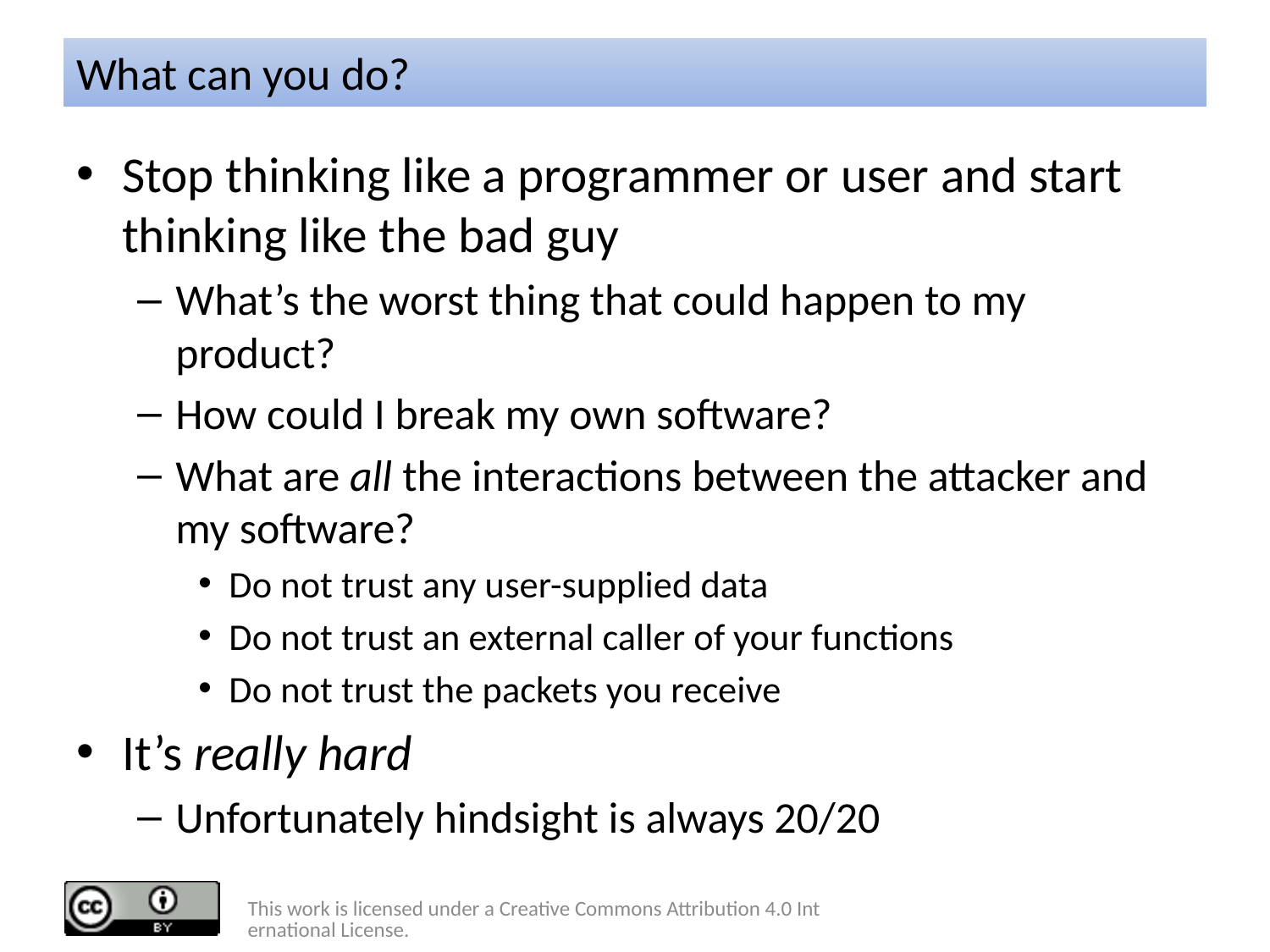

# What can you do?
Stop thinking like a programmer or user and start thinking like the bad guy
What’s the worst thing that could happen to my product?
How could I break my own software?
What are all the interactions between the attacker and my software?
Do not trust any user-supplied data
Do not trust an external caller of your functions
Do not trust the packets you receive
It’s really hard
Unfortunately hindsight is always 20/20

This work is licensed under a Creative Commons Attribution 4.0 International License.